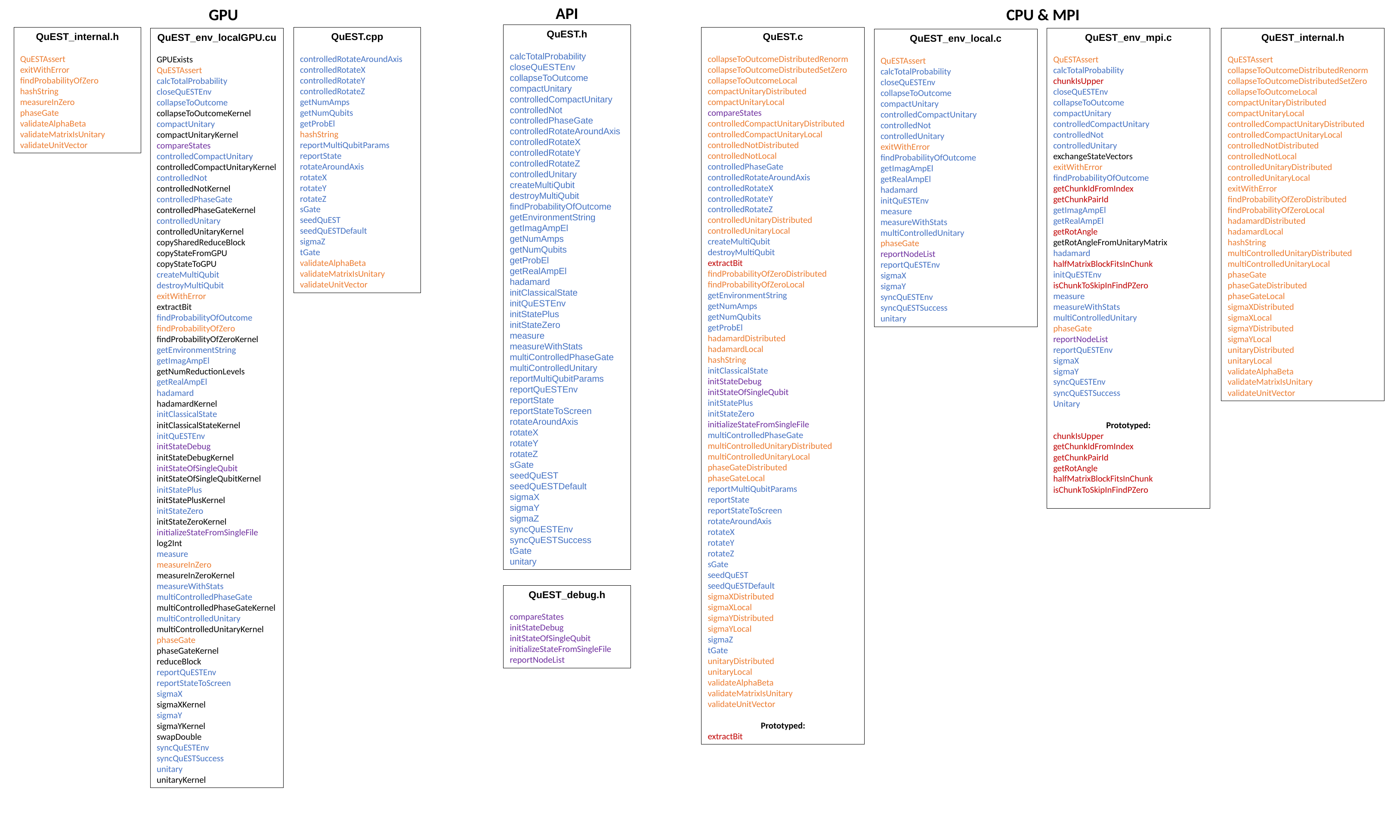

API
GPU
CPU & MPI
QuEST.h
calcTotalProbability
closeQuESTEnv
collapseToOutcome
compactUnitary
controlledCompactUnitary
controlledNot
controlledPhaseGate
controlledRotateAroundAxis
controlledRotateX
controlledRotateY
controlledRotateZ
controlledUnitary
createMultiQubit
destroyMultiQubit
findProbabilityOfOutcome
getEnvironmentString
getImagAmpEl
getNumAmps
getNumQubits
getProbEl
getRealAmpEl
hadamard
initClassicalState
initQuESTEnv
initStatePlus
initStateZero
measure
measureWithStats
multiControlledPhaseGate
multiControlledUnitary
reportMultiQubitParams
reportQuESTEnv
reportState
reportStateToScreen
rotateAroundAxis
rotateX
rotateY
rotateZ
sGate
seedQuEST
seedQuESTDefault
sigmaX
sigmaY
sigmaZ
syncQuESTEnv
syncQuESTSuccess
tGate
unitary
QuEST_internal.h
QuESTAssert
exitWithError
findProbabilityOfZero
hashString
measureInZero
phaseGate
validateAlphaBeta
validateMatrixIsUnitary
validateUnitVector
QuEST.cpp
controlledRotateAroundAxis
controlledRotateX
controlledRotateY
controlledRotateZ
getNumAmps
getNumQubits
getProbEl
hashString
reportMultiQubitParams
reportState
rotateAroundAxis
rotateX
rotateY
rotateZ
sGate
seedQuEST
seedQuESTDefault
sigmaZ
tGate
validateAlphaBeta
validateMatrixIsUnitary
validateUnitVector
QuEST.c
collapseToOutcomeDistributedRenorm
collapseToOutcomeDistributedSetZero
collapseToOutcomeLocal
compactUnitaryDistributed
compactUnitaryLocal
compareStates
controlledCompactUnitaryDistributed
controlledCompactUnitaryLocal
controlledNotDistributed
controlledNotLocal
controlledPhaseGate
controlledRotateAroundAxis
controlledRotateX
controlledRotateY
controlledRotateZ
controlledUnitaryDistributed
controlledUnitaryLocal
createMultiQubit
destroyMultiQubit
extractBit
findProbabilityOfZeroDistributed
findProbabilityOfZeroLocal
getEnvironmentString
getNumAmps
getNumQubits
getProbEl
hadamardDistributed
hadamardLocal
hashString
initClassicalState
initStateDebug
initStateOfSingleQubit
initStatePlus
initStateZero
initializeStateFromSingleFile
multiControlledPhaseGate
multiControlledUnitaryDistributed
multiControlledUnitaryLocal
phaseGateDistributed
phaseGateLocal
reportMultiQubitParams
reportState
reportStateToScreen
rotateAroundAxis
rotateX
rotateY
rotateZ
sGate
seedQuEST
seedQuESTDefault
sigmaXDistributed
sigmaXLocal
sigmaYDistributed
sigmaYLocal
sigmaZ
tGate
unitaryDistributed
unitaryLocal
validateAlphaBeta
validateMatrixIsUnitary
validateUnitVector

Prototyped:
extractBit
QuEST_env_localGPU.cu
GPUExists
QuESTAssert
calcTotalProbability
closeQuESTEnv
collapseToOutcome
collapseToOutcomeKernel
compactUnitary
compactUnitaryKernel
compareStates
controlledCompactUnitary
controlledCompactUnitaryKernel
controlledNot
controlledNotKernel
controlledPhaseGate
controlledPhaseGateKernel
controlledUnitary
controlledUnitaryKernel
copySharedReduceBlock
copyStateFromGPU
copyStateToGPU
createMultiQubit
destroyMultiQubit
exitWithError
extractBit
findProbabilityOfOutcome
findProbabilityOfZero
findProbabilityOfZeroKernel
getEnvironmentString
getImagAmpEl
getNumReductionLevels
getRealAmpEl
hadamard
hadamardKernel
initClassicalState
initClassicalStateKernel
initQuESTEnv
initStateDebug
initStateDebugKernel
initStateOfSingleQubit
initStateOfSingleQubitKernel
initStatePlus
initStatePlusKernel
initStateZero
initStateZeroKernel
initializeStateFromSingleFile
log2Int
measure
measureInZero
measureInZeroKernel
measureWithStats
multiControlledPhaseGate
multiControlledPhaseGateKernel
multiControlledUnitary
multiControlledUnitaryKernel
phaseGate
phaseGateKernel
reduceBlock
reportQuESTEnv
reportStateToScreen
sigmaX
sigmaXKernel
sigmaY
sigmaYKernel
swapDouble
syncQuESTEnv
syncQuESTSuccess
unitary
unitaryKernel
QuEST_env_mpi.c
QuESTAssert
calcTotalProbability
chunkIsUpper
closeQuESTEnv
collapseToOutcome
compactUnitary
controlledCompactUnitary
controlledNot
controlledUnitary
exchangeStateVectors
exitWithError
findProbabilityOfOutcome
getChunkIdFromIndex
getChunkPairId
getImagAmpEl
getRealAmpEl
getRotAngle
getRotAngleFromUnitaryMatrix
hadamard
halfMatrixBlockFitsInChunk
initQuESTEnv
isChunkToSkipInFindPZero
measure
measureWithStats
multiControlledUnitary
phaseGate
reportNodeList
reportQuESTEnv
sigmaX
sigmaY
syncQuESTEnv
syncQuESTSuccess
Unitary

Prototyped:
chunkIsUpper
getChunkIdFromIndex
getChunkPairId
getRotAngle
halfMatrixBlockFitsInChunk
isChunkToSkipInFindPZero

QuEST_internal.h
QuESTAssert
collapseToOutcomeDistributedRenorm
collapseToOutcomeDistributedSetZero
collapseToOutcomeLocal
compactUnitaryDistributed
compactUnitaryLocal
controlledCompactUnitaryDistributed
controlledCompactUnitaryLocal
controlledNotDistributed
controlledNotLocal
controlledUnitaryDistributed
controlledUnitaryLocal
exitWithError
findProbabilityOfZeroDistributed
findProbabilityOfZeroLocal
hadamardDistributed
hadamardLocal
hashString
multiControlledUnitaryDistributed
multiControlledUnitaryLocal
phaseGate
phaseGateDistributed
phaseGateLocal
sigmaXDistributed
sigmaXLocal
sigmaYDistributed
sigmaYLocal
unitaryDistributed
unitaryLocal
validateAlphaBeta
validateMatrixIsUnitary
validateUnitVector
QuEST_env_local.c
QuESTAssert
calcTotalProbability
closeQuESTEnv
collapseToOutcome
compactUnitary
controlledCompactUnitary
controlledNot
controlledUnitary
exitWithError
findProbabilityOfOutcome
getImagAmpEl
getRealAmpEl
hadamard
initQuESTEnv
measure
measureWithStats
multiControlledUnitary
phaseGate
reportNodeList
reportQuESTEnv
sigmaX
sigmaY
syncQuESTEnv
syncQuESTSuccess
unitary
QuEST_debug.h
compareStates
initStateDebug
initStateOfSingleQubit
initializeStateFromSingleFile
reportNodeList